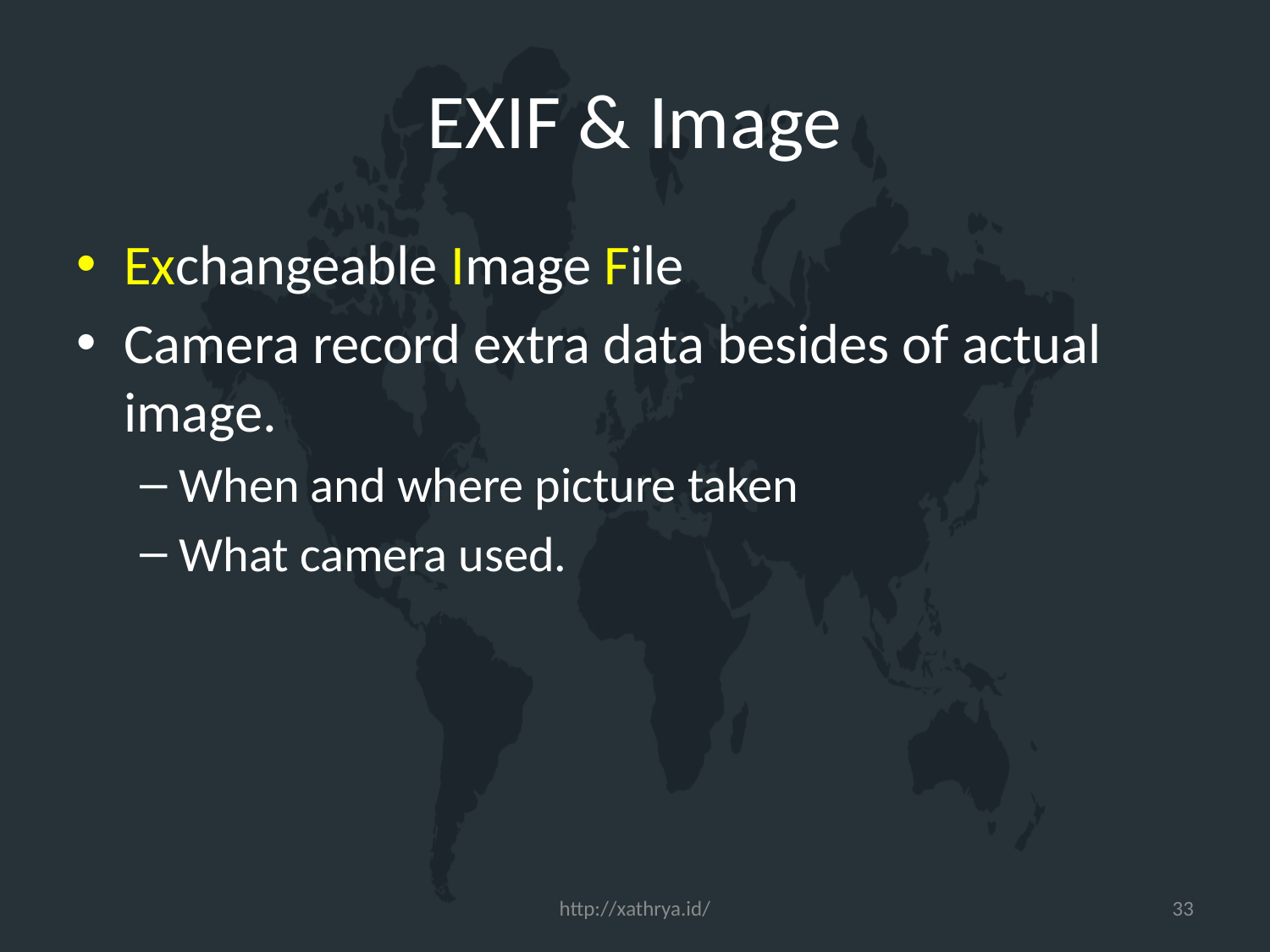

# EXIF & Image
Exchangeable Image File
Camera record extra data besides of actual image.
When and where picture taken
What camera used.

http://xathrya.id/
33